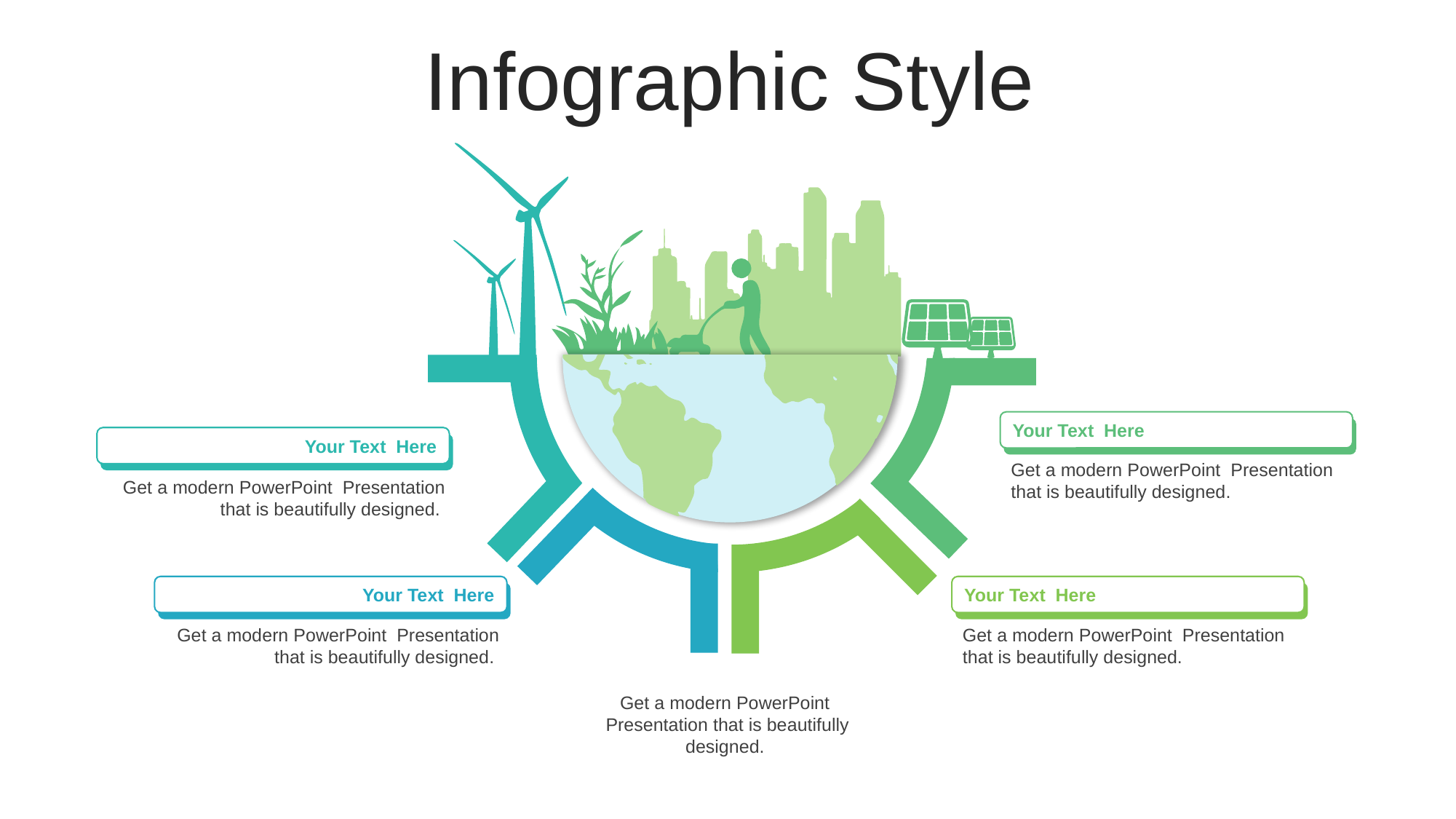

Infographic Style

Your Text  Here

Your Text  Here

Get a modern PowerPoint  Presentation that is beautifully designed.
Get a modern PowerPoint  Presentation that is beautifully designed.
Your Text  Here

Your Text  Here

Get a modern PowerPoint  Presentation that is beautifully designed.
Get a modern PowerPoint  Presentation that is beautifully designed.
Get a modern PowerPoint  Presentation that is beautifully designed.